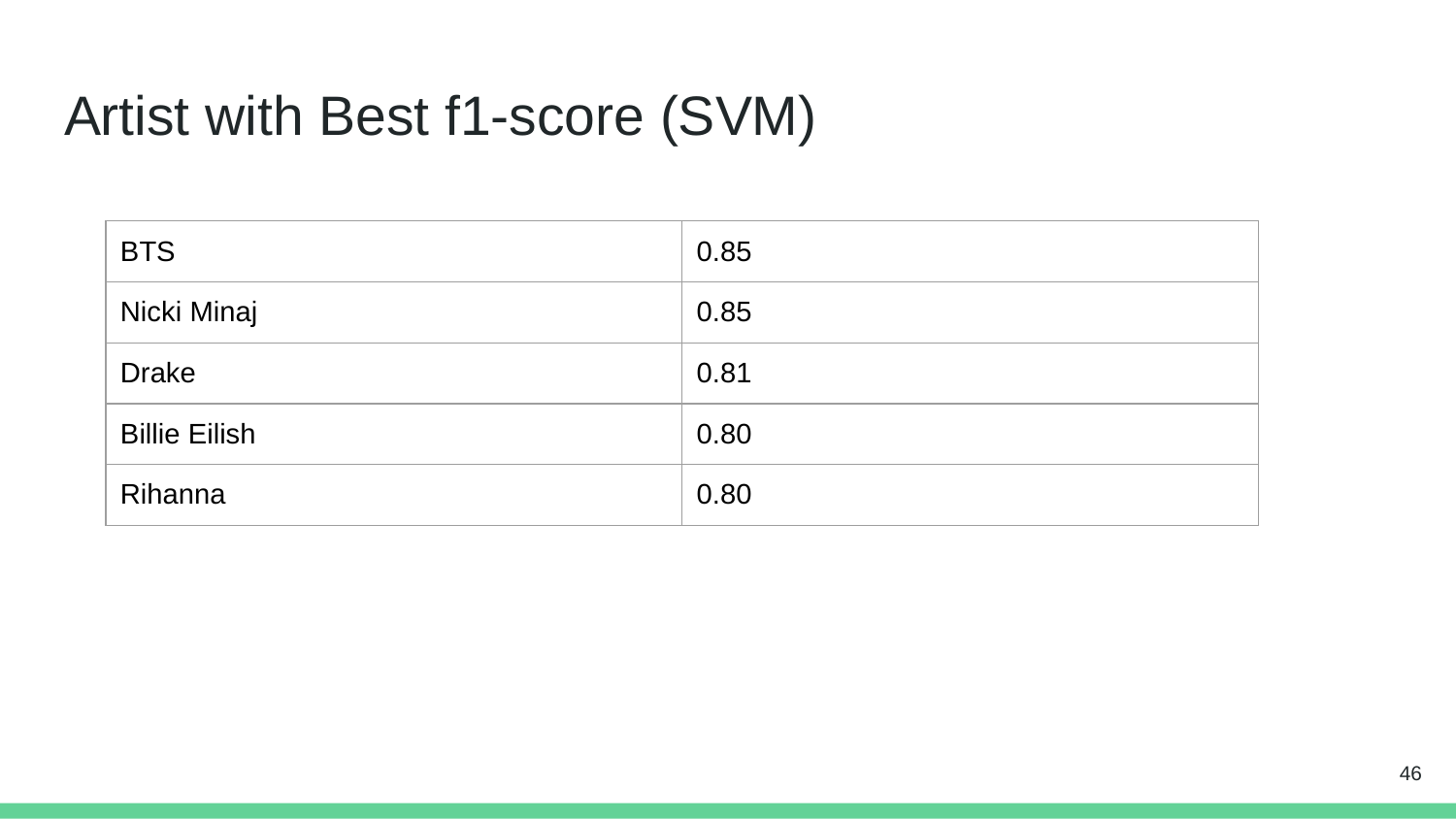

# Artist with Best f1-score (SVM)

| BTS | 0.85 |
| --- | --- |
| Nicki Minaj | 0.85 |
| Drake | 0.81 |
| Billie Eilish | 0.80 |
| Rihanna | 0.80 |
46